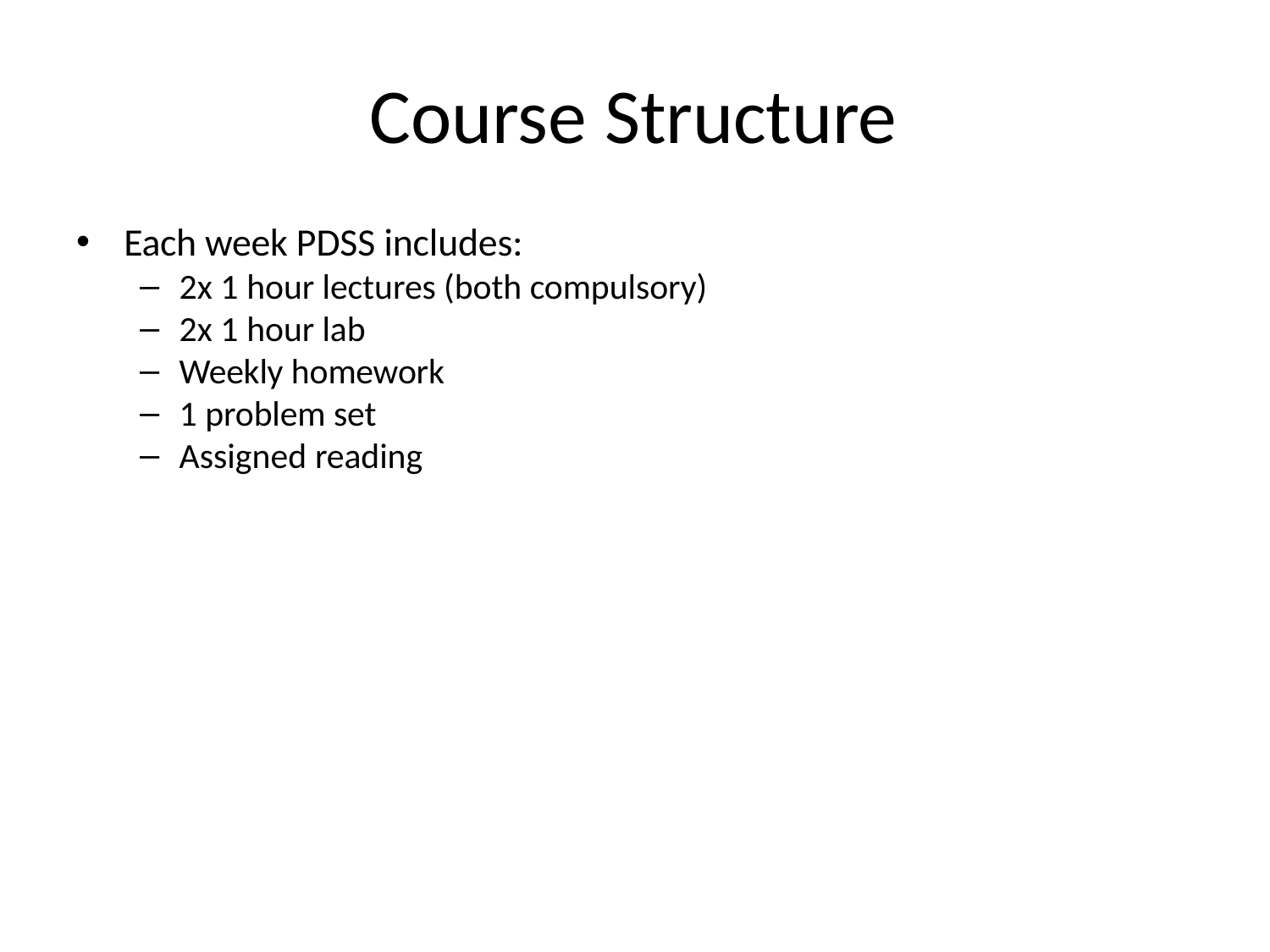

# Course Structure
Each week PDSS includes:
2x 1 hour lectures (both compulsory)
2x 1 hour lab
Weekly homework
1 problem set
Assigned reading